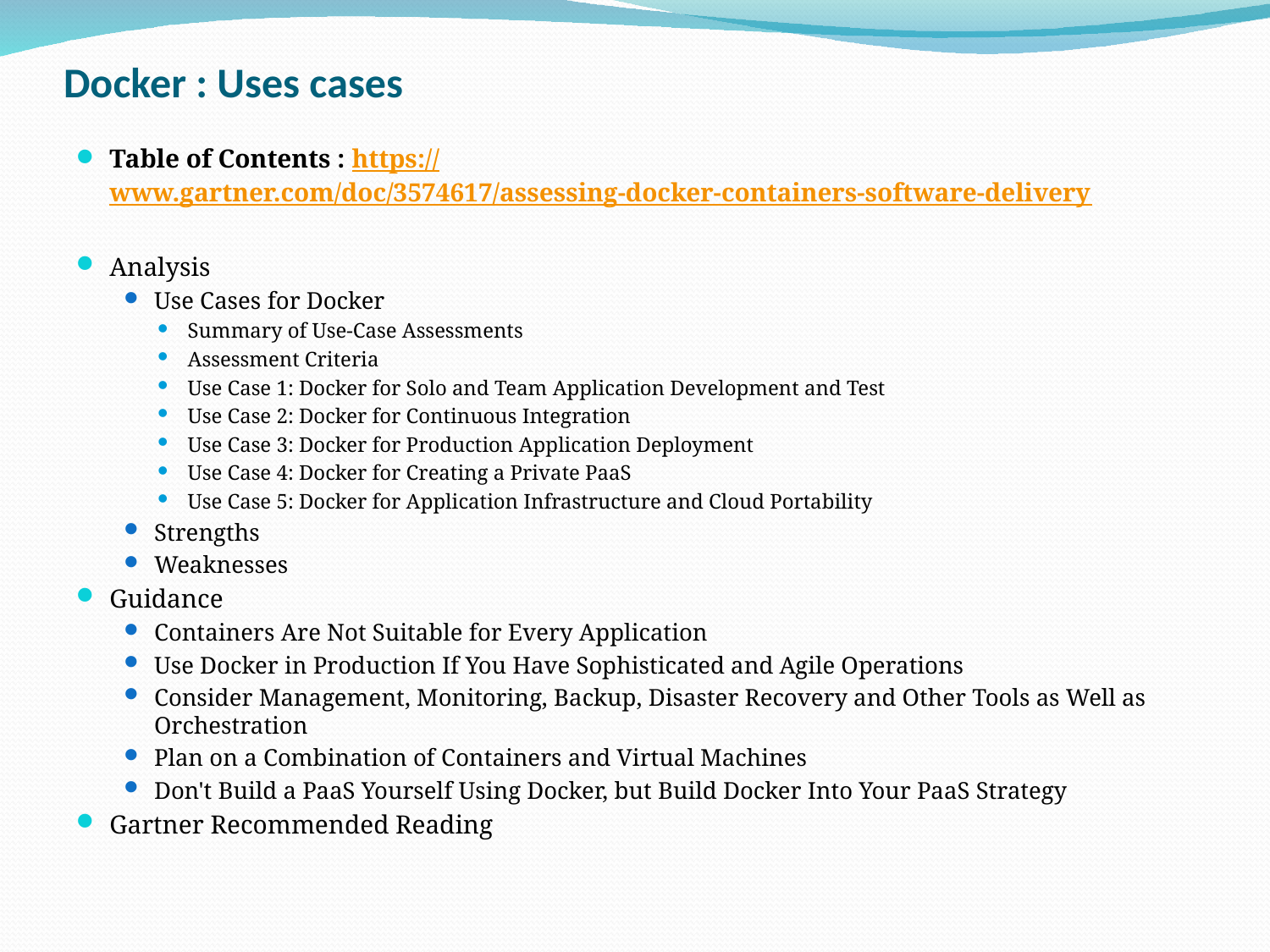

# Docker : Uses cases
Table of Contents : https://www.gartner.com/doc/3574617/assessing-docker-containers-software-delivery

Analysis
Use Cases for Docker
Summary of Use-Case Assessments
Assessment Criteria
Use Case 1: Docker for Solo and Team Application Development and Test
Use Case 2: Docker for Continuous Integration
Use Case 3: Docker for Production Application Deployment
Use Case 4: Docker for Creating a Private PaaS
Use Case 5: Docker for Application Infrastructure and Cloud Portability
Strengths
Weaknesses
Guidance
Containers Are Not Suitable for Every Application
Use Docker in Production If You Have Sophisticated and Agile Operations
Consider Management, Monitoring, Backup, Disaster Recovery and Other Tools as Well as Orchestration
Plan on a Combination of Containers and Virtual Machines
Don't Build a PaaS Yourself Using Docker, but Build Docker Into Your PaaS Strategy
Gartner Recommended Reading